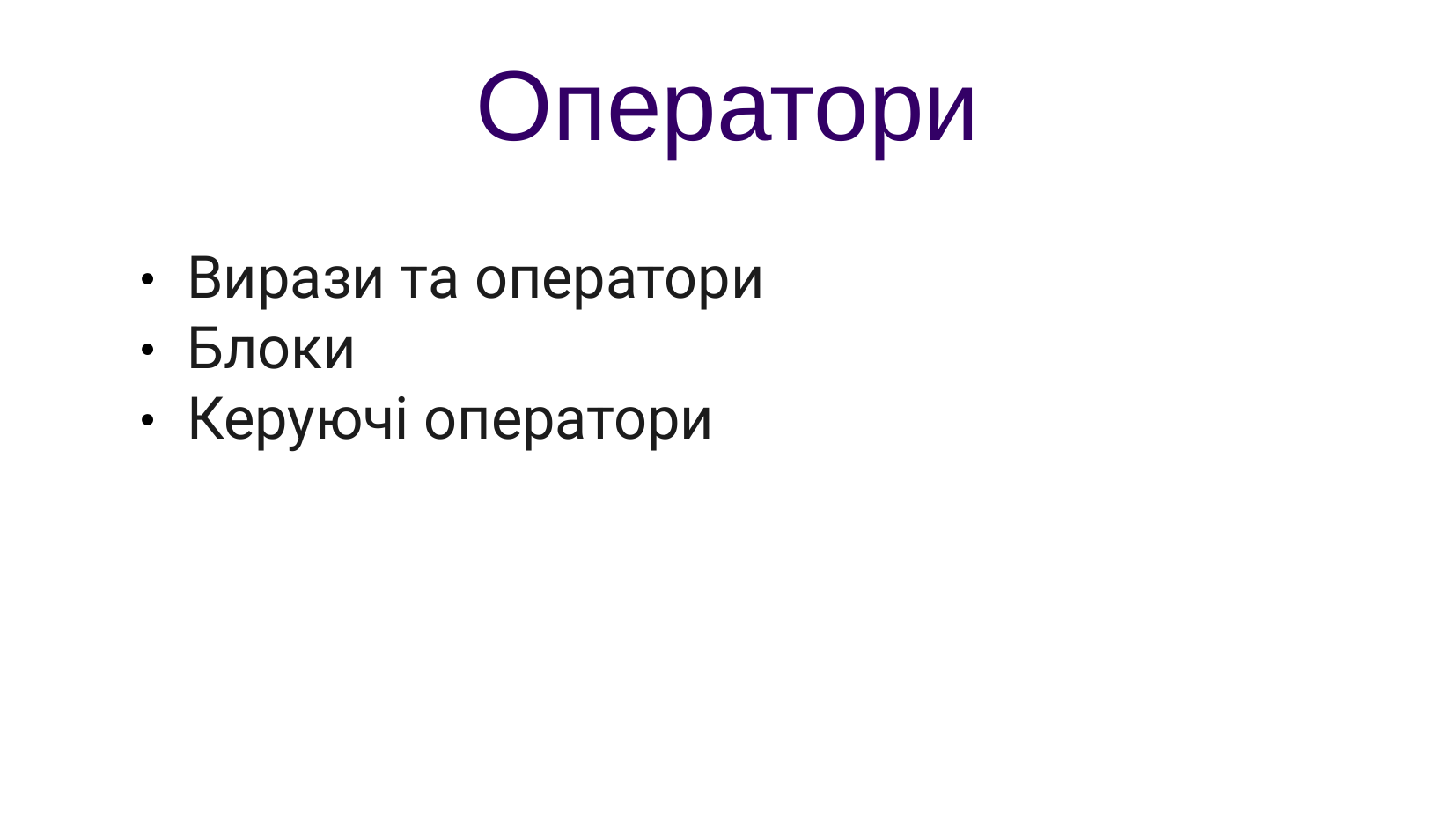

Оператори
Вирази та оператори
Блоки
Керуючі оператори